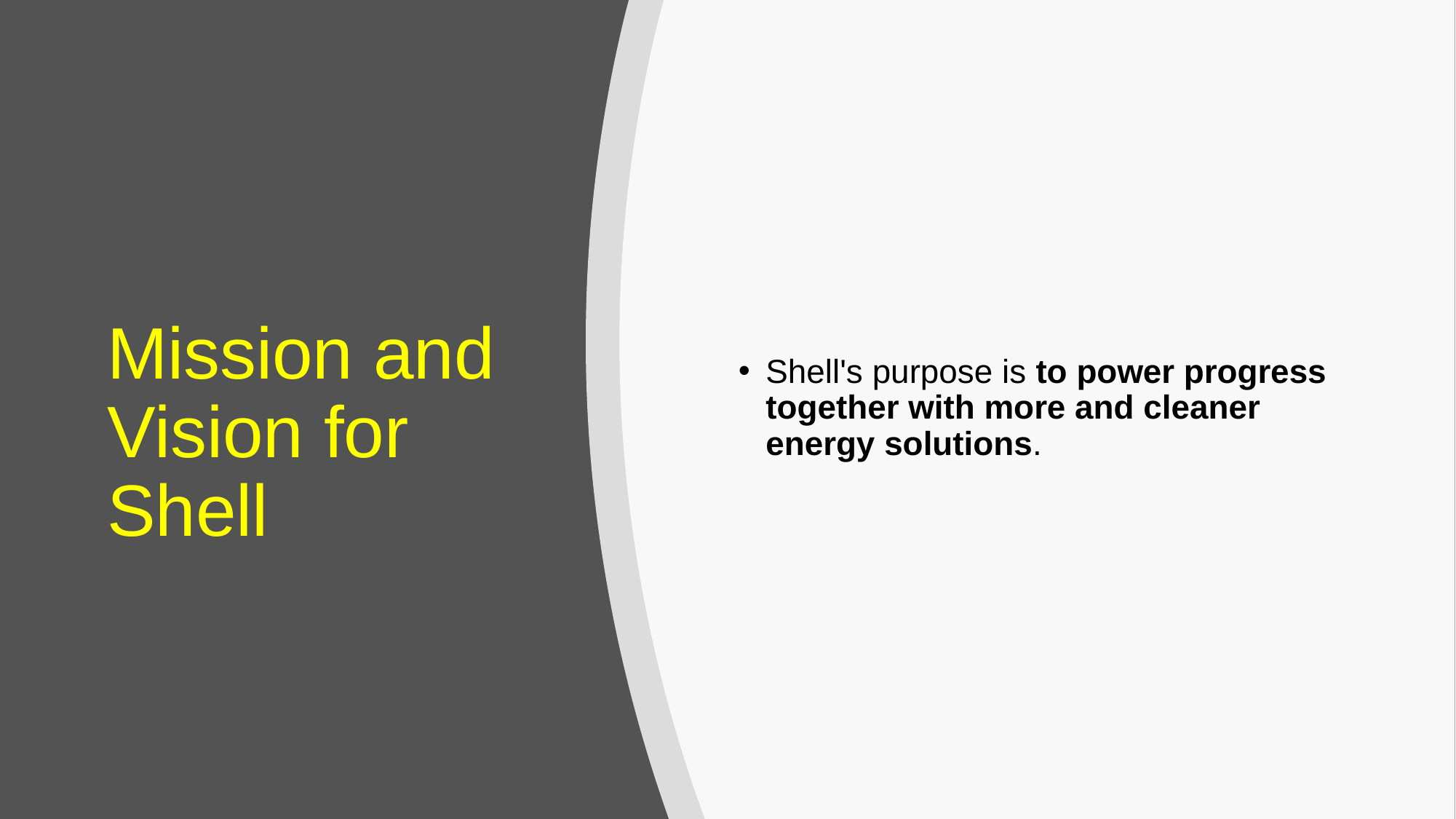

Shell's purpose is to power progress together with more and cleaner energy solutions.

# Mission and Vision for Shell